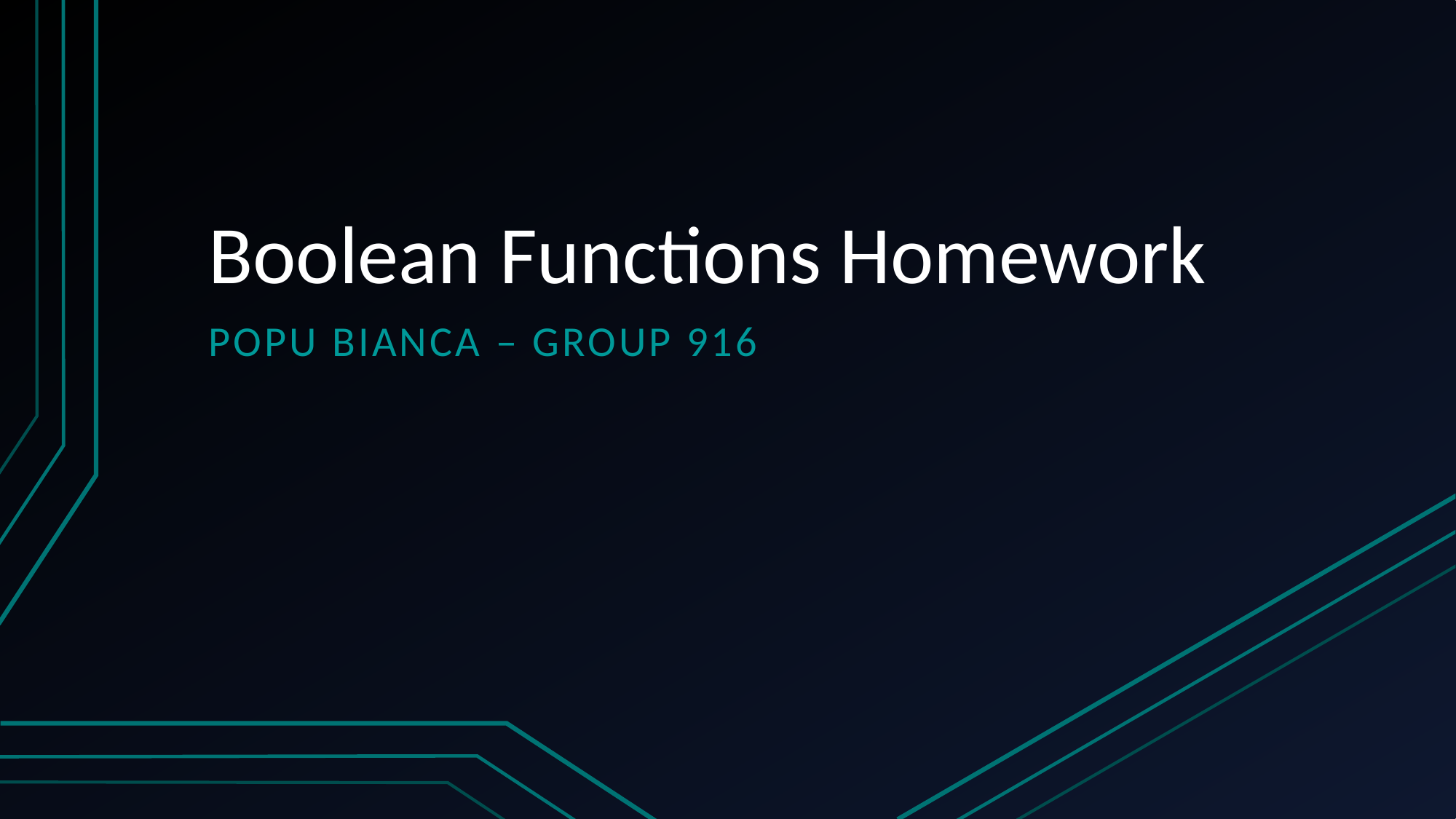

# Boolean Functions Homework
Popu Bianca – group 916